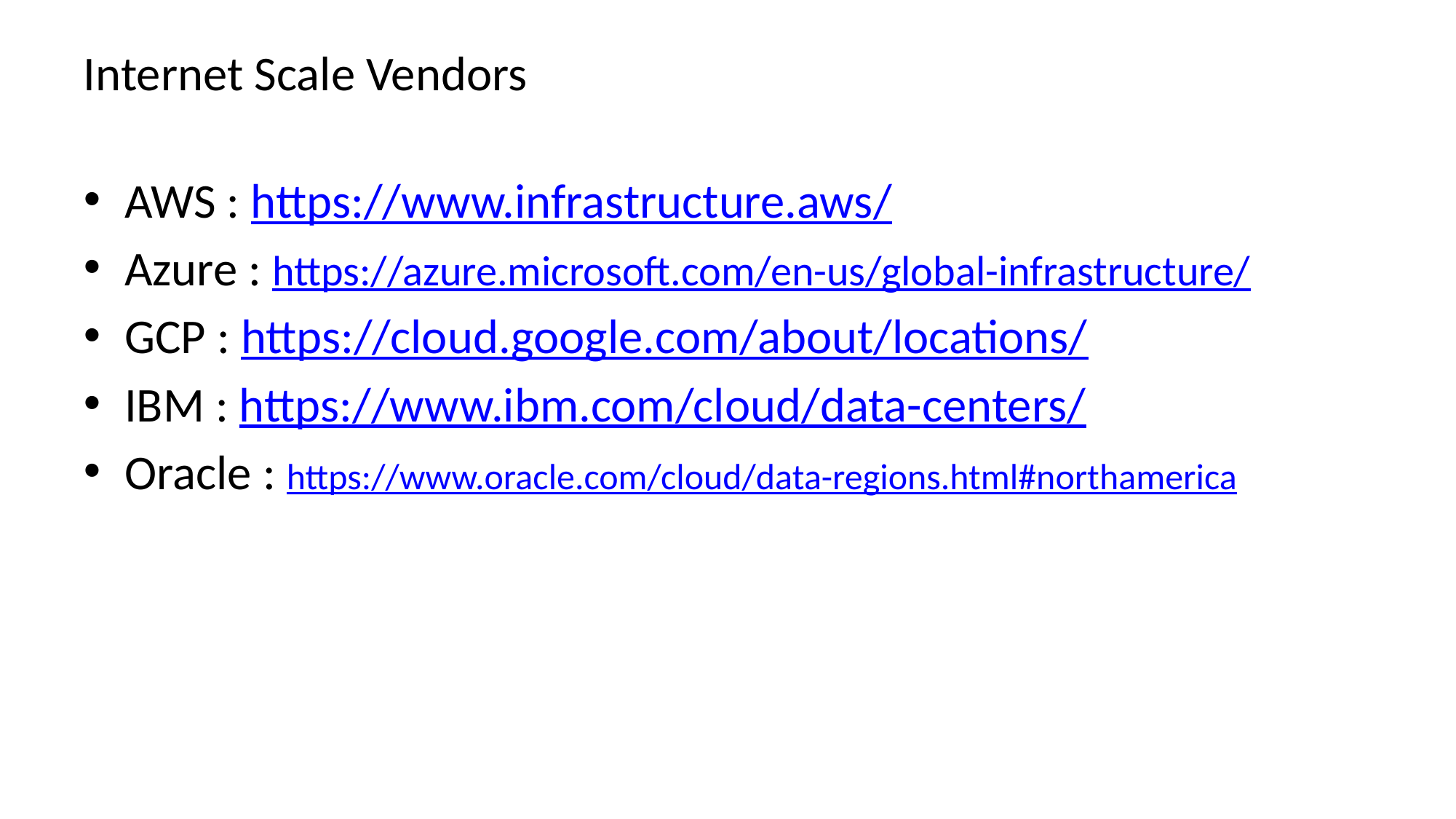

# Internet Scale Vendors
AWS : https://www.infrastructure.aws/
Azure : https://azure.microsoft.com/en-us/global-infrastructure/
GCP : https://cloud.google.com/about/locations/
IBM : https://www.ibm.com/cloud/data-centers/
Oracle : https://www.oracle.com/cloud/data-regions.html#northamerica